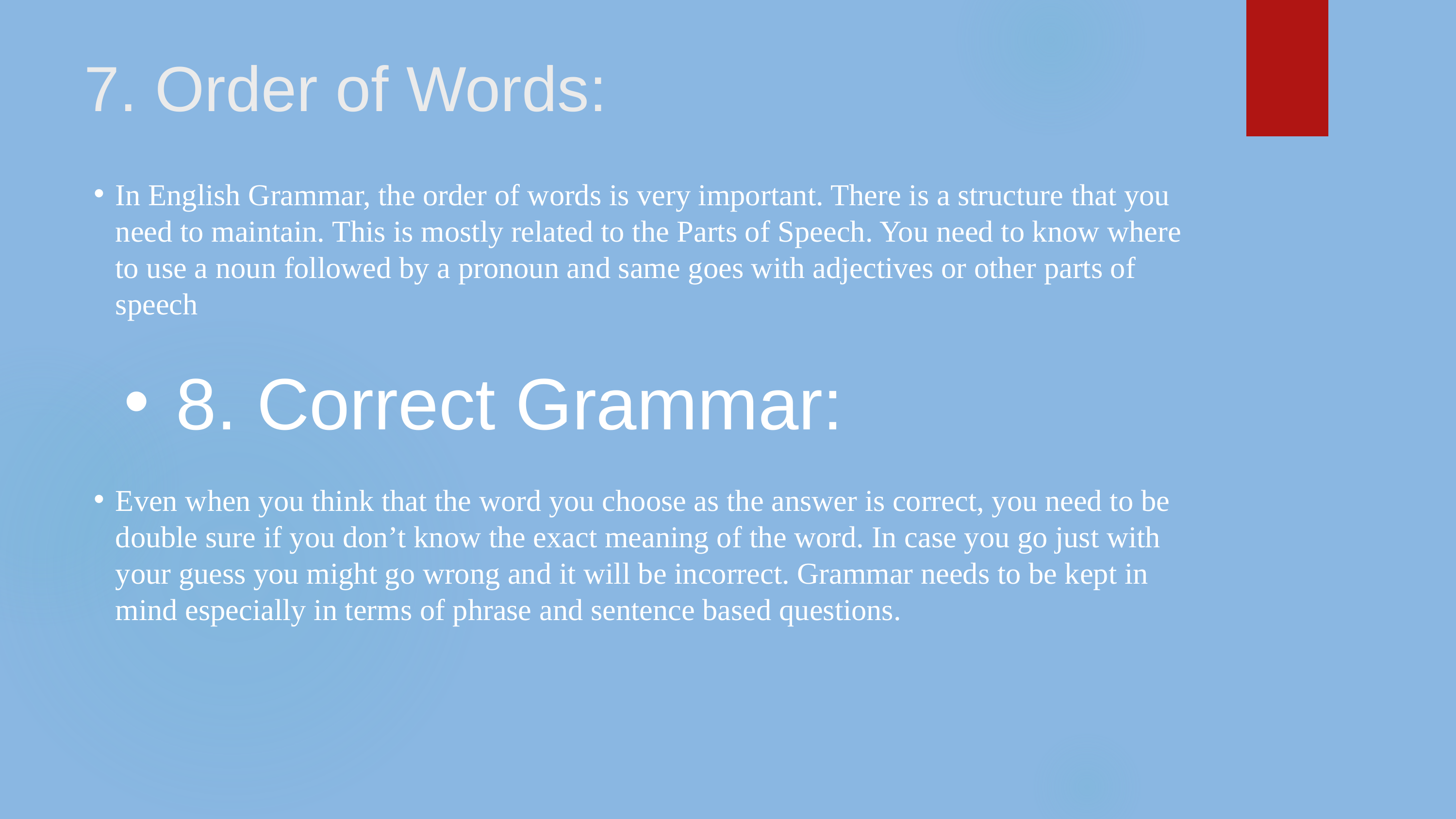

7. Order of Words:

In English Grammar, the order of words is very important. There is a structure that you need to maintain. This is mostly related to the Parts of Speech. You need to know where to use a noun followed by a pronoun and same goes with adjectives or other parts of speech

8. Correct Grammar:

Even when you think that the word you choose as the answer is correct, you need to be double sure if you don’t know the exact meaning of the word. In case you go just with your guess you might go wrong and it will be incorrect. Grammar needs to be kept in mind especially in terms of phrase and sentence based questions.